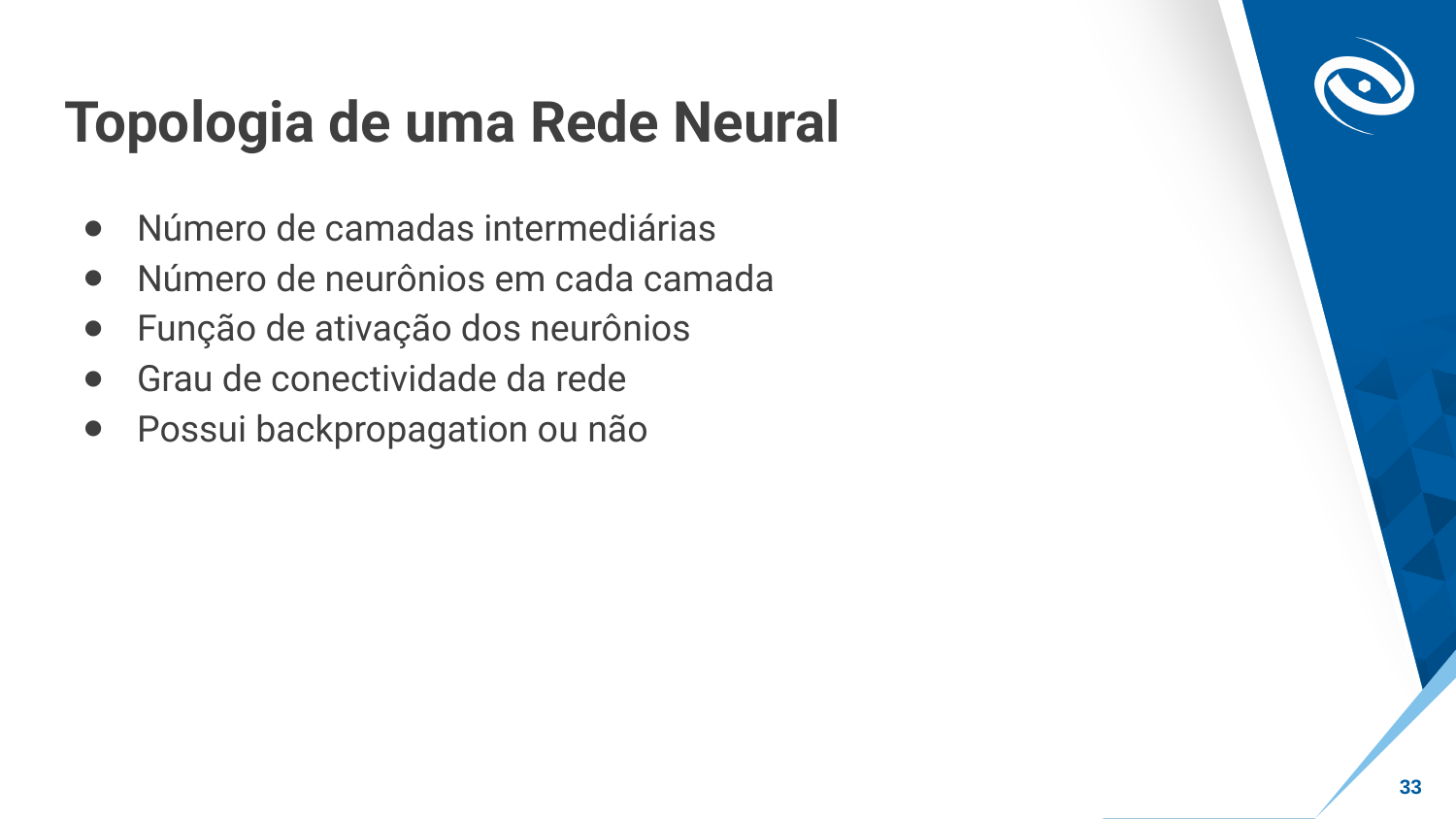

# Topologia de uma Rede Neural
Número de camadas intermediárias
Número de neurônios em cada camada
Função de ativação dos neurônios
Grau de conectividade da rede
Possui backpropagation ou não
33